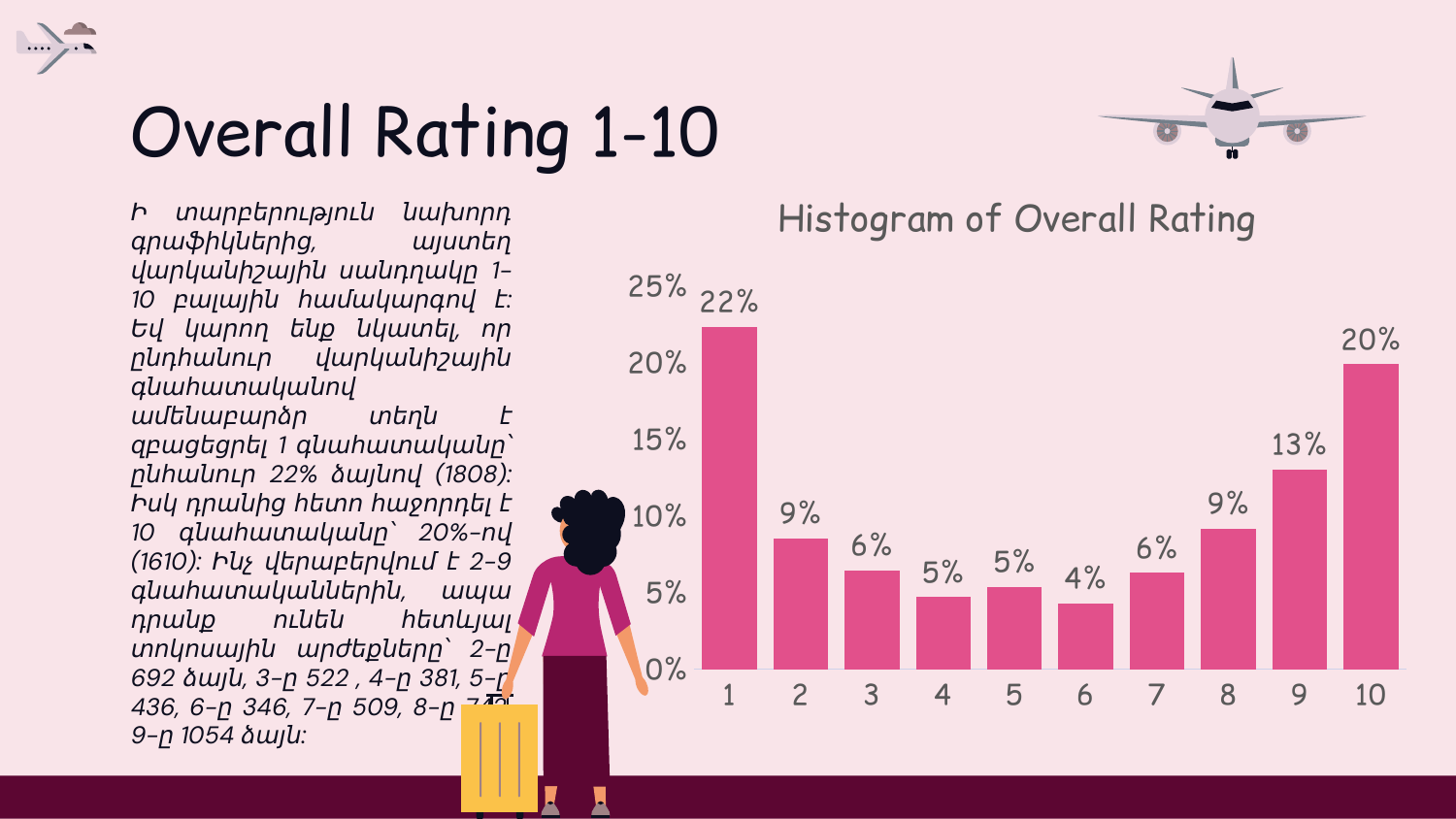

# Overall Rating 1-10

### Chart: Histogram of Overall Rating

| Category | Total |
|---|---|
| 1 | 0.22320987654320987 |
| 2 | 0.0854320987654321 |
| 3 | 0.06444444444444444 |
| 4 | 0.04703703703703704 |
| 5 | 0.05382716049382716 |
| 6 | 0.04271604938271605 |
| 7 | 0.06283950617283951 |
| 8 | 0.09160493827160494 |
| 9 | 0.13012345679012347 |
| 10 | 0.19876543209876543 |
Ի տարբերություն նախորդ գրաֆիկներից, այստեղ վարկանիշային սանդղակը 1-10 բալային համակարգով է: Եվ կարող ենք նկատել, որ ընդհանուր վարկանիշային գնահատականով ամենաբարձր տեղն է զբացեցրել 1 գնահատականը՝ ընհանուր 22% ձայնով (1808): Իսկ դրանից հետո հաջորդել է 10 գնահատականը՝ 20%-ով (1610): Ինչ վերաբերվում է 2-9 գնահատականներին, ապա դրանք ունեն հետևյալ տոկոսային արժեքները՝ 2-ը 692 ձայն, 3-ը 522 , 4-ը 381, 5-ը 436, 6-ը 346, 7-ը 509, 8-ը 742, 9-ը 1054 ձայն: